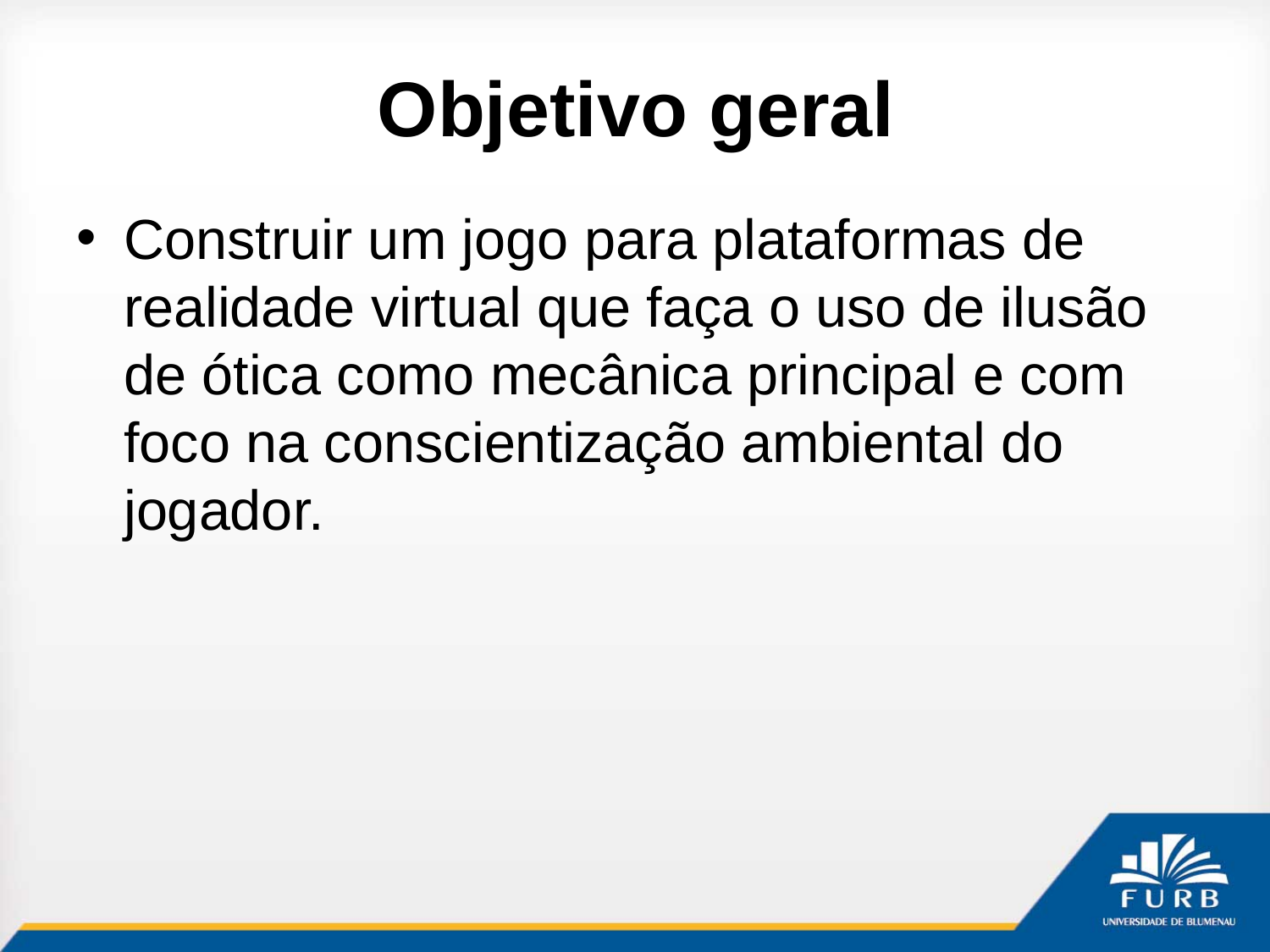

# Objetivo geral
Construir um jogo para plataformas de realidade virtual que faça o uso de ilusão de ótica como mecânica principal e com foco na conscientização ambiental do jogador.